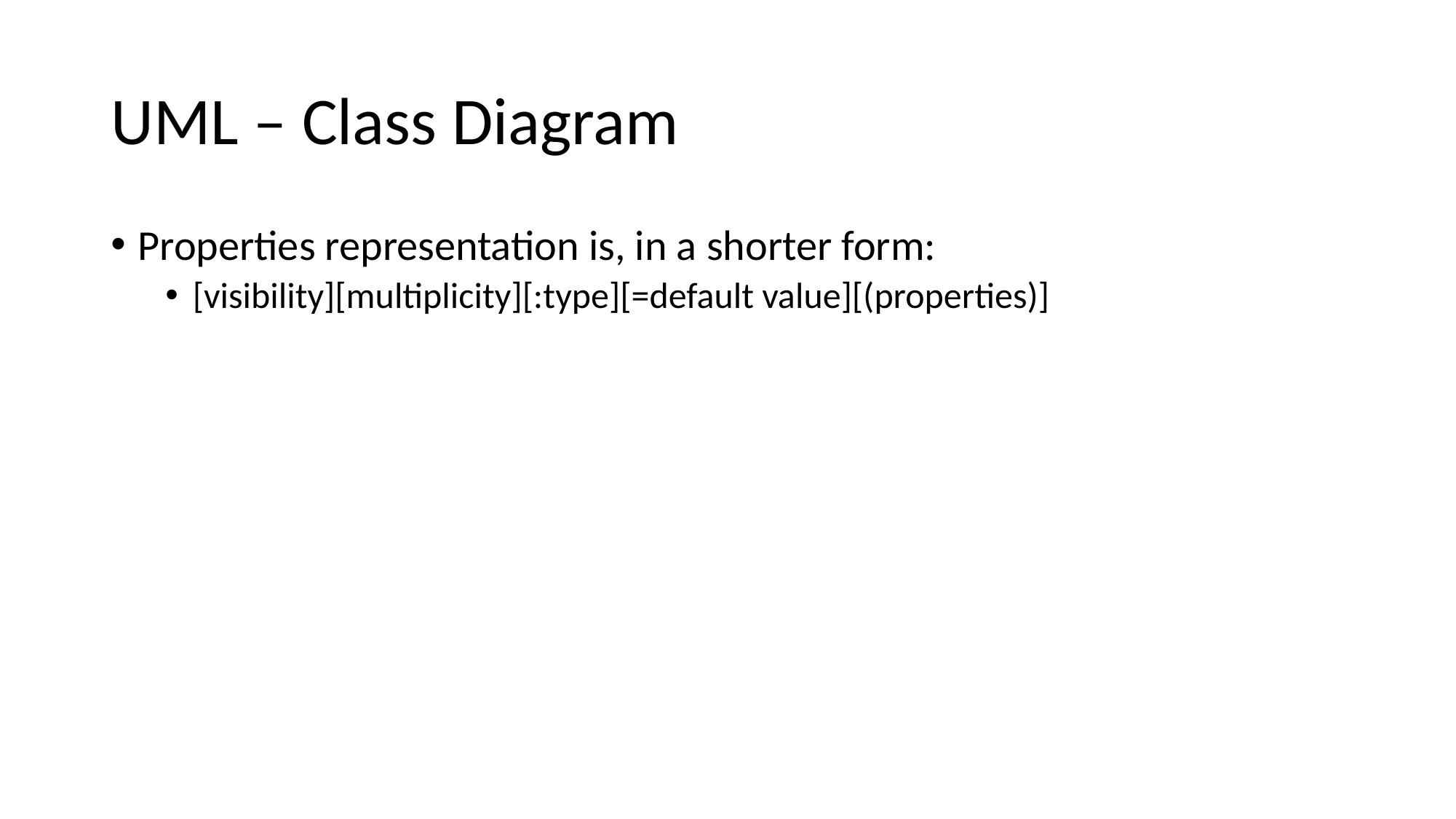

# UML – Class Diagram
Properties representation is, in a shorter form:
[visibility][multiplicity][:type][=default value][(properties)]